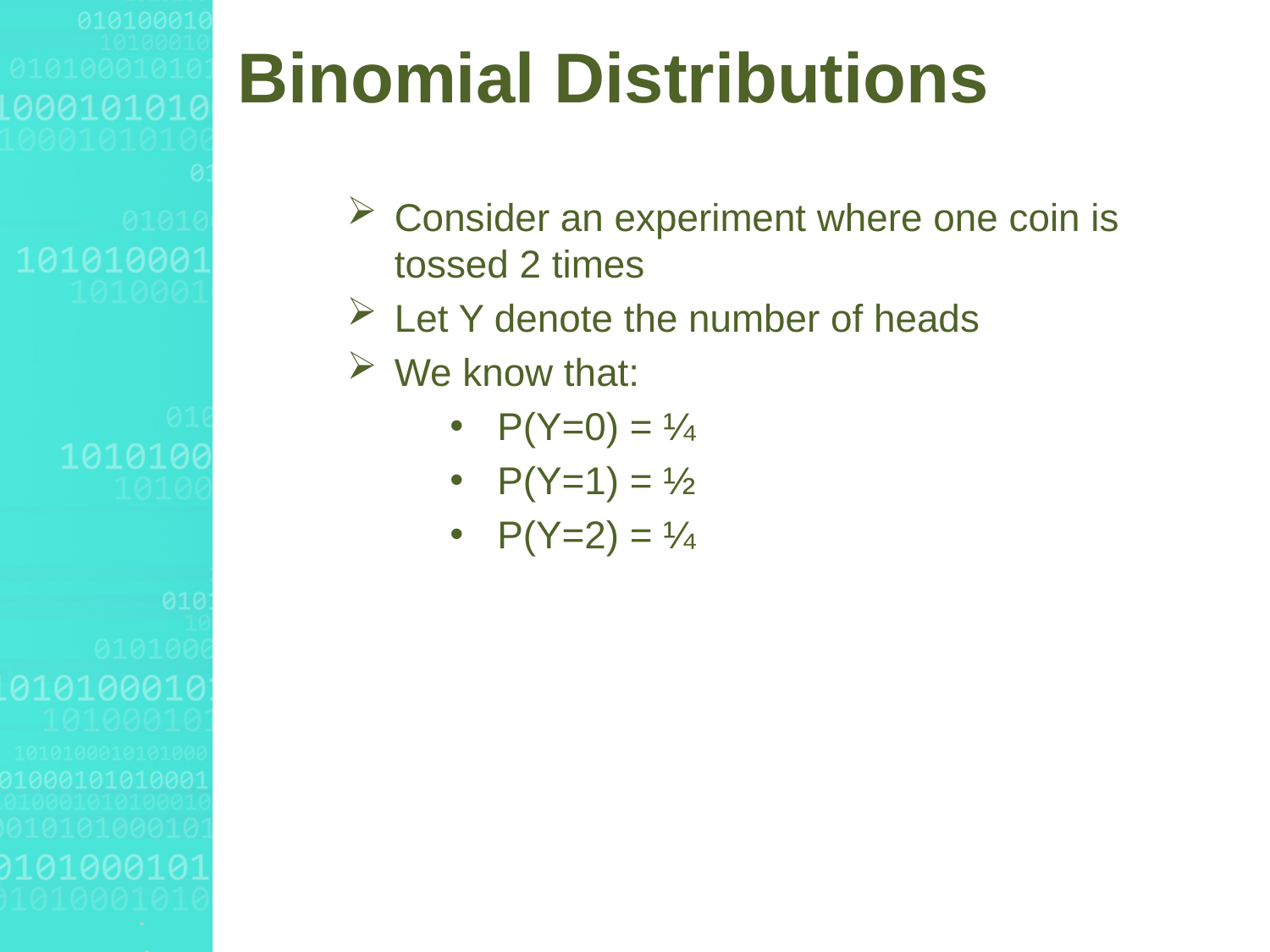

# Binomial Distributions
Consider an experiment where one coin is tossed 2 times
Let Y denote the number of heads
We know that:
P(Y=0) = ¼
P(Y=1) = ½
P(Y=2) = ¼